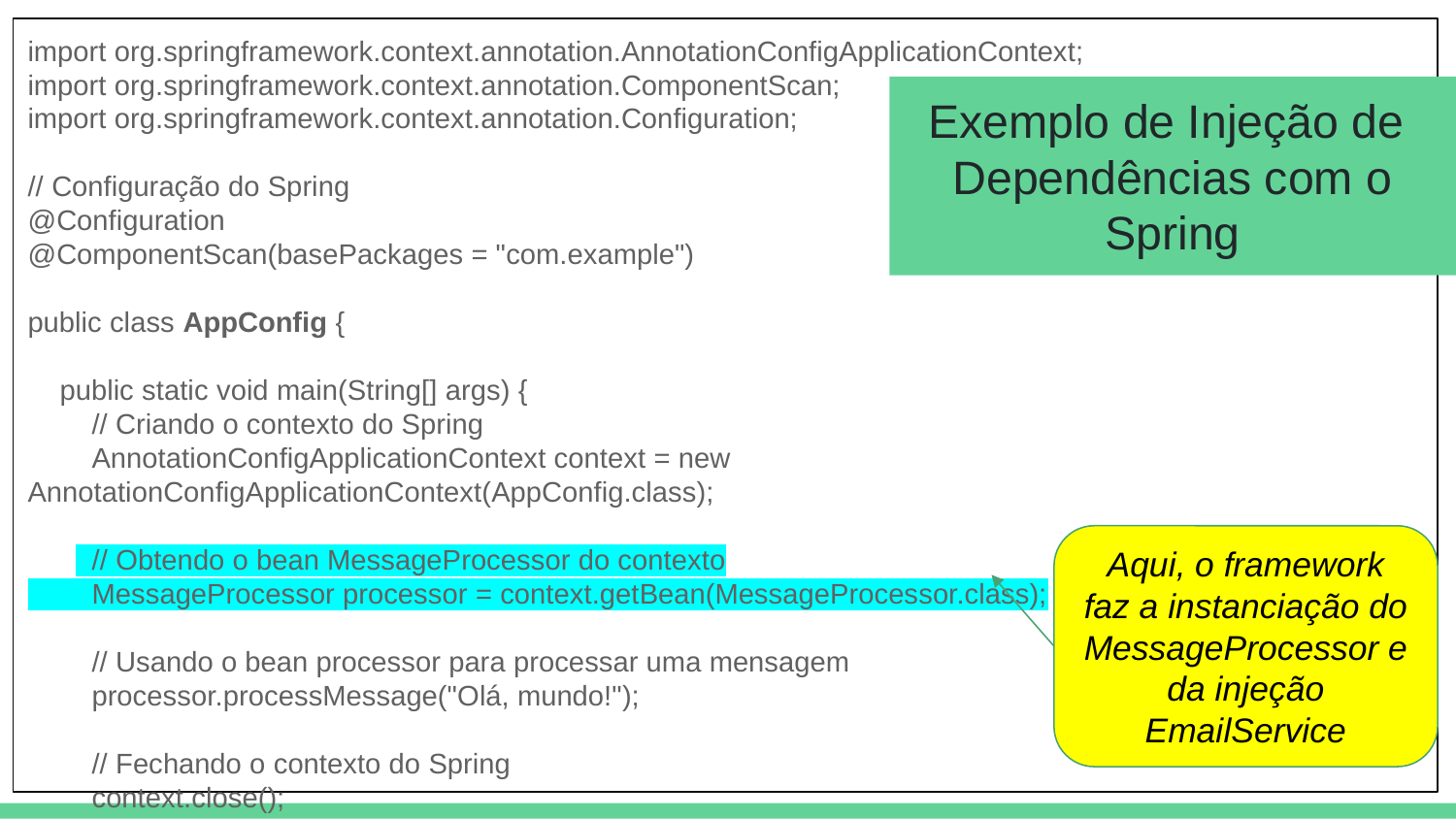

import org.springframework.context.annotation.AnnotationConfigApplicationContext;
import org.springframework.context.annotation.ComponentScan;
import org.springframework.context.annotation.Configuration;

// Configuração do Spring
@Configuration
@ComponentScan(basePackages = "com.example")

public class AppConfig {

    public static void main(String[] args) {
        // Criando o contexto do Spring
        AnnotationConfigApplicationContext context = new AnnotationConfigApplicationContext(AppConfig.class);

        // Obtendo o bean MessageProcessor do contexto
        MessageProcessor processor = context.getBean(MessageProcessor.class);

        // Usando o bean processor para processar uma mensagem
        processor.processMessage("Olá, mundo!");

        // Fechando o contexto do Spring
        context.close();
    }
}

# Exemplo de Injeção de
Dependências com o Spring
Aqui, o framework faz a instanciação do MessageProcessor e da injeção EmailService